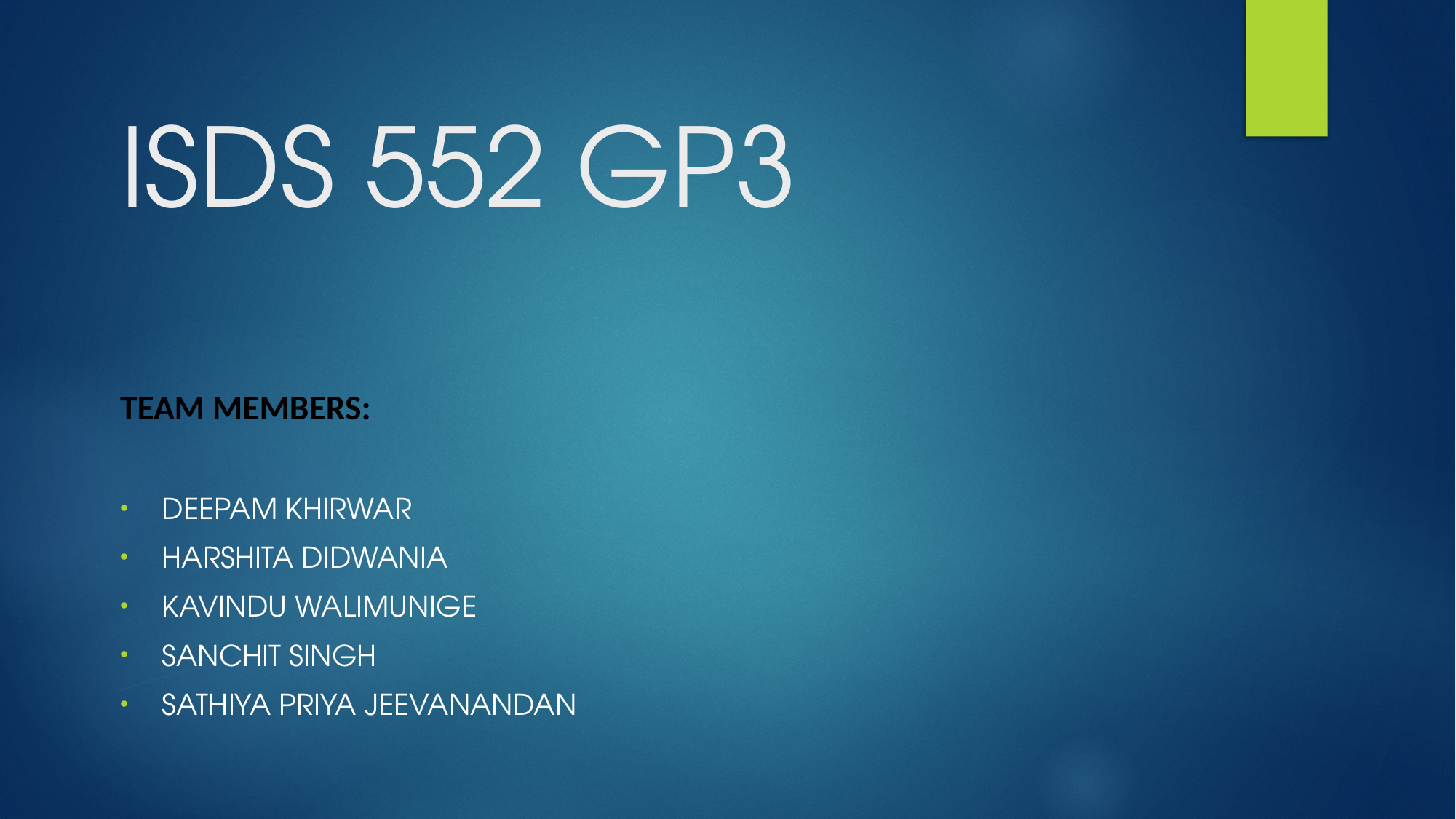

# ISDS 552 GP3
Team Members:

Deepam Khirwar
Harshita Didwania
Kavindu Walimunige
Sanchit Singh
Sathiya Priya Jeevanandan